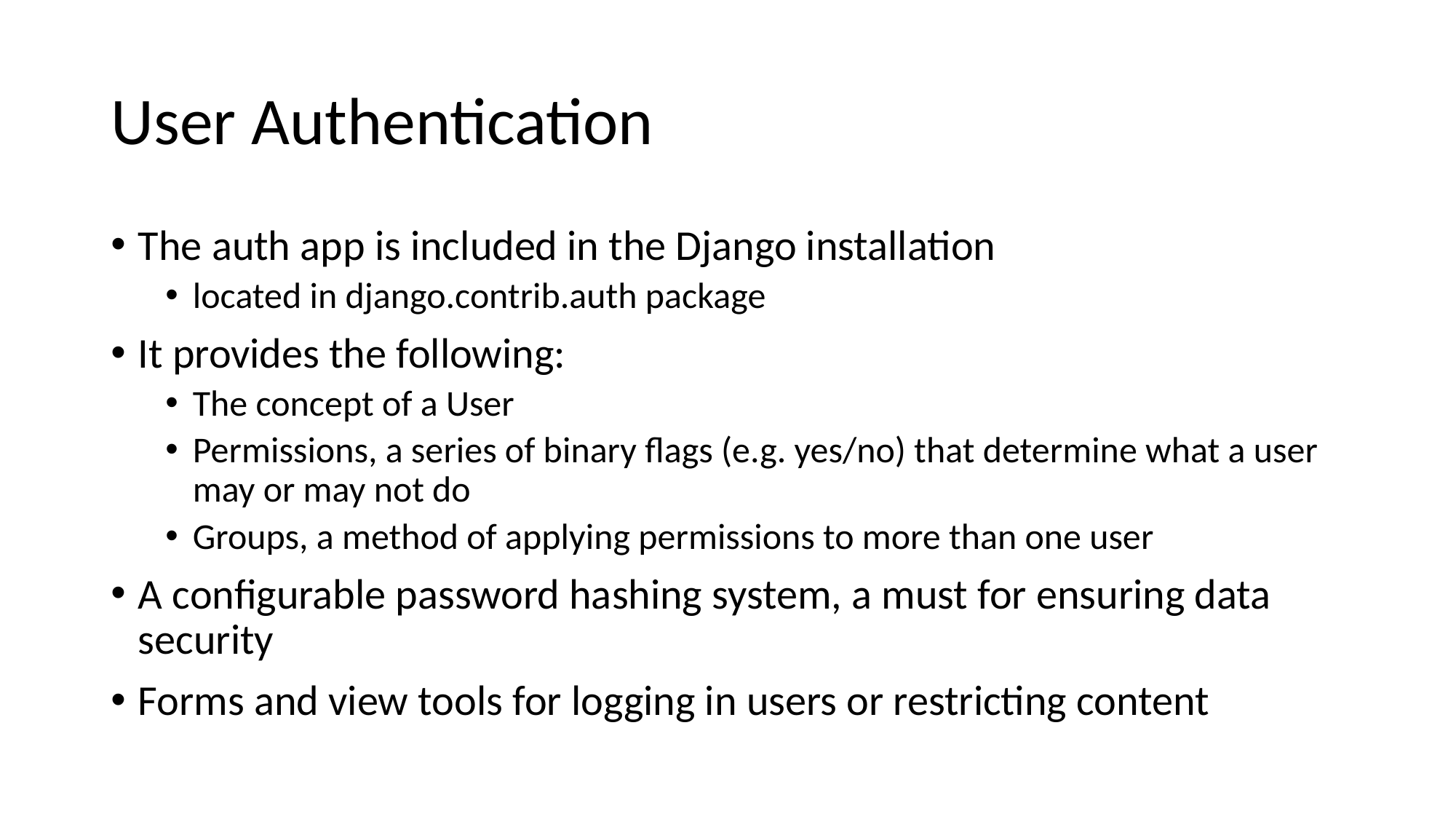

# User Authentication
The auth app is included in the Django installation
located in django.contrib.auth package
It provides the following:
The concept of a User
Permissions, a series of binary flags (e.g. yes/no) that determine what a user may or may not do
Groups, a method of applying permissions to more than one user
A configurable password hashing system, a must for ensuring data security
Forms and view tools for logging in users or restricting content